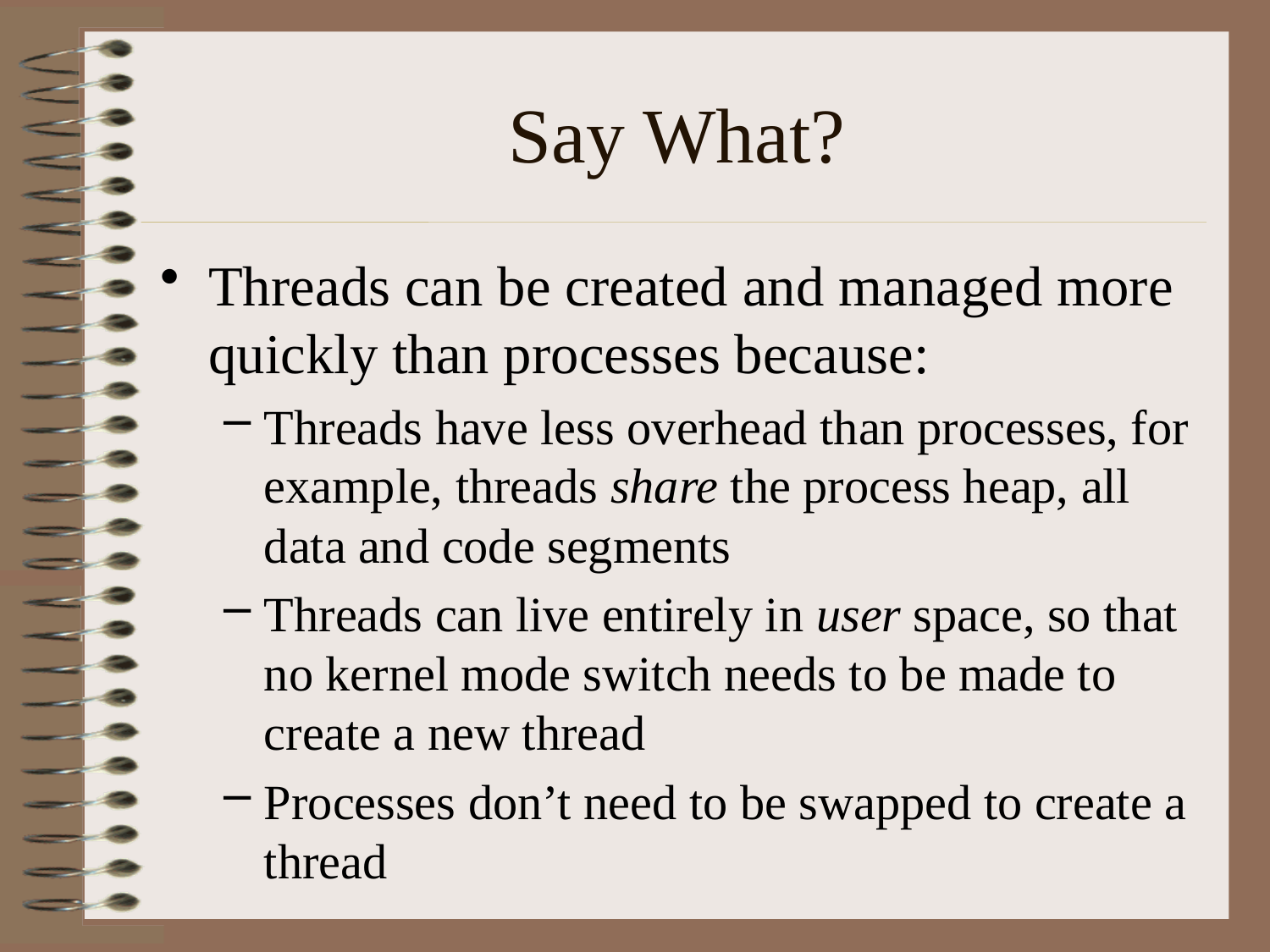

# Say What?
Threads can be created and managed more quickly than processes because:
Threads have less overhead than processes, for example, threads share the process heap, all data and code segments
Threads can live entirely in user space, so that no kernel mode switch needs to be made to create a new thread
Processes don’t need to be swapped to create a thread